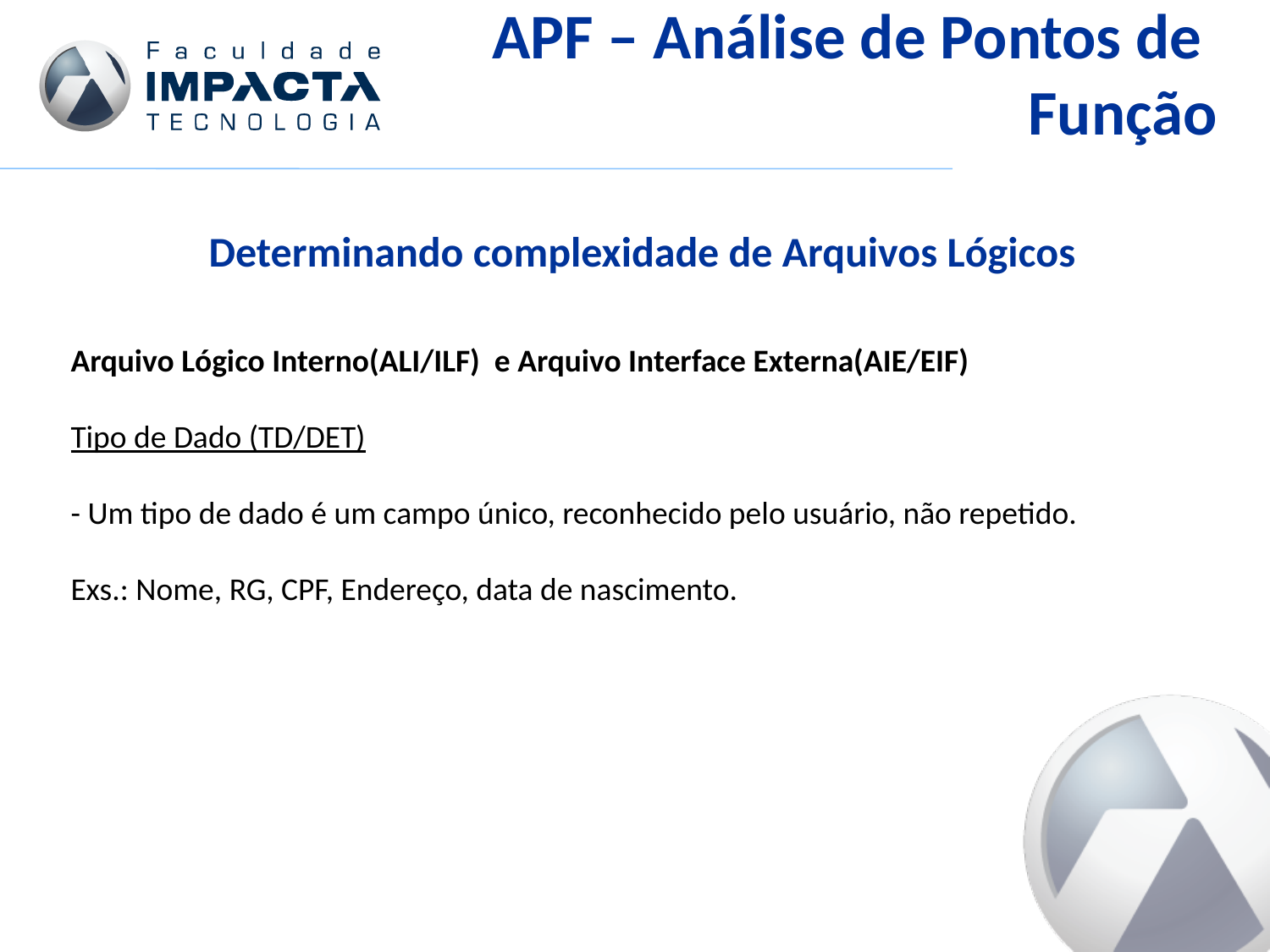

APF – Análise de Pontos de
Função
Determinando complexidade de Arquivos Lógicos

Arquivo Lógico Interno(ALI/ILF)  e Arquivo Interface Externa(AIE/EIF)

Tipo de Dado (TD/DET)

- Um tipo de dado é um campo único, reconhecido pelo usuário, não repetido.

Exs.: Nome, RG, CPF, Endereço, data de nascimento.